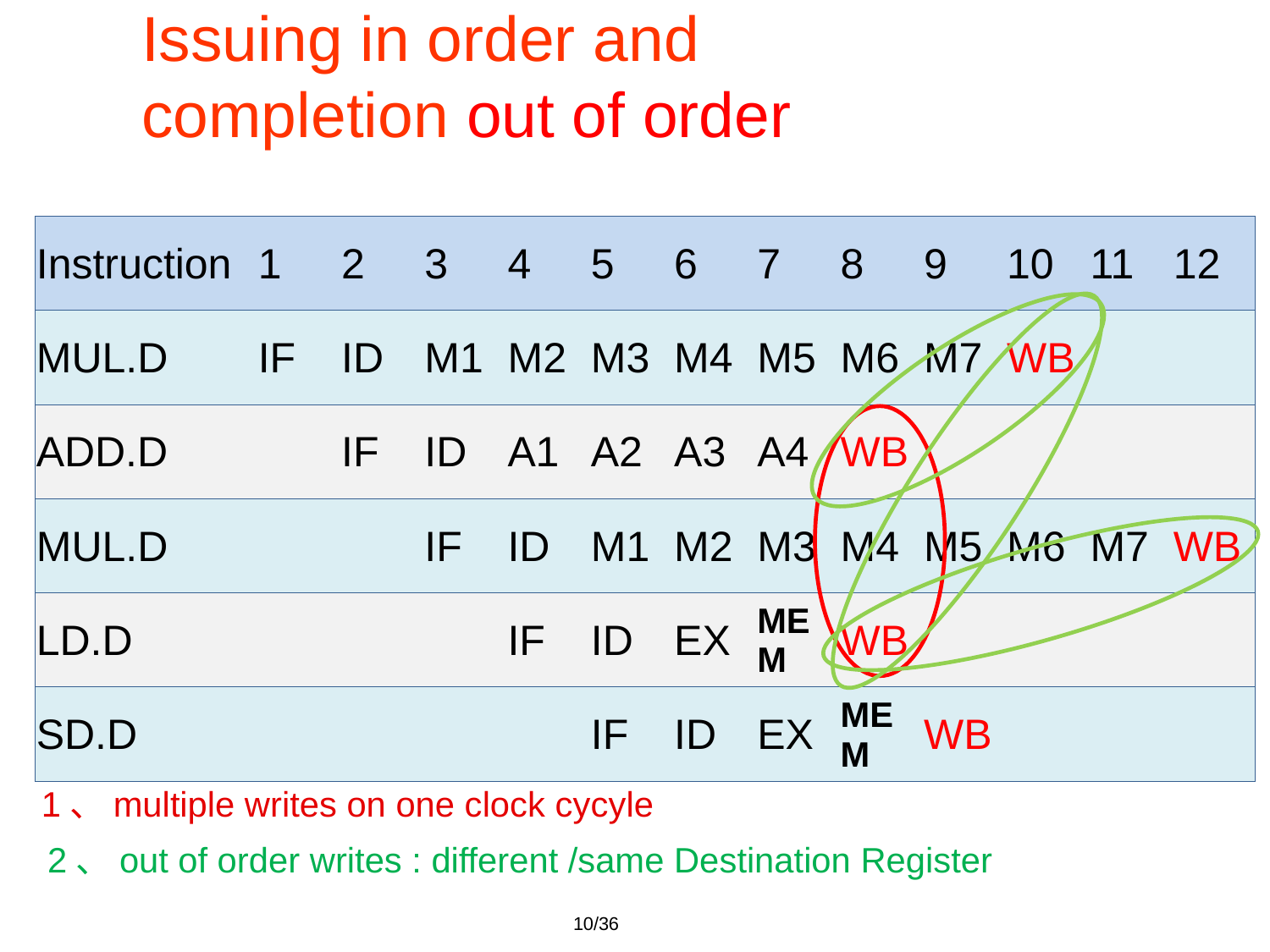

# Issuing in order and completion out of order
| Instruction | 1 | 2 | 3 | 4 | 5 | 6 | 7 | 8 | 9 | 10 | 11 | 12 |
| --- | --- | --- | --- | --- | --- | --- | --- | --- | --- | --- | --- | --- |
| MUL.D | IF | ID | M1 | M2 | M3 | M4 | M5 | M6 | M7 | WB |  |  |
| ADD.D |  | IF | ID | A1 | A2 | A3 | A4 | WB |  |  |  |  |
| MUL.D |  |  | IF | ID | M1 | M2 | M3 | M4 | M5 | M6 | M7 | WB |
| LD.D |  |  |  | IF | ID | EX | MEM | WB |  |  |  |  |
| SD.D |  |  |  |  | IF | ID | EX | MEM | WB |  |  |  |

1、multiple writes on one clock cycyle
2、out of order writes : different /same Destination Register